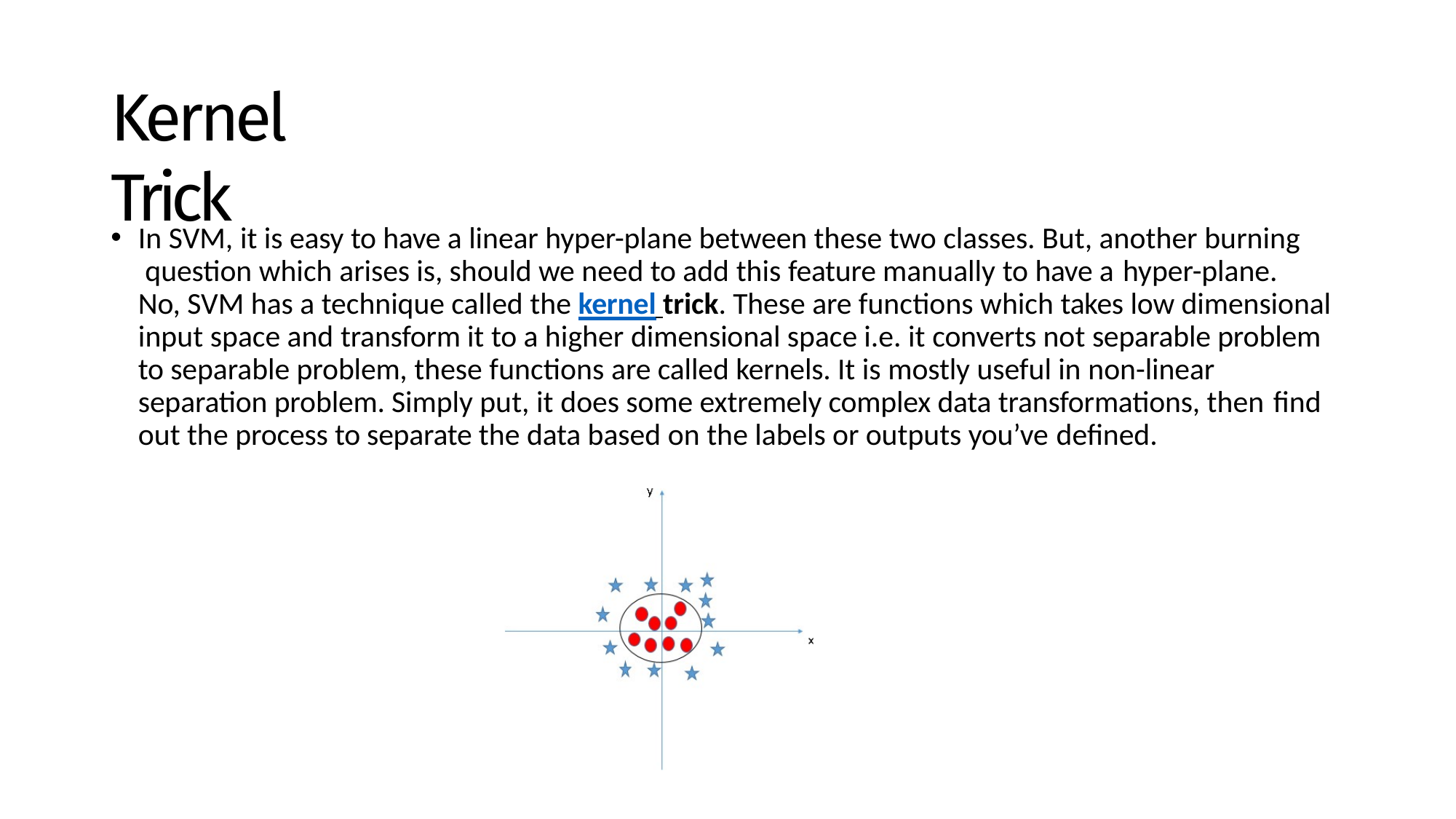

# Kernel Trick
In SVM, it is easy to have a linear hyper-plane between these two classes. But, another burning  question which arises is, should we need to add this feature manually to have a hyper-plane.
No, SVM has a technique called the kernel trick. These are functions which takes low dimensional  input space and transform it to a higher dimensional space i.e. it converts not separable problem  to separable problem, these functions are called kernels. It is mostly useful in non-linear  separation problem. Simply put, it does some extremely complex data transformations, then find
out the process to separate the data based on the labels or outputs you’ve defined.